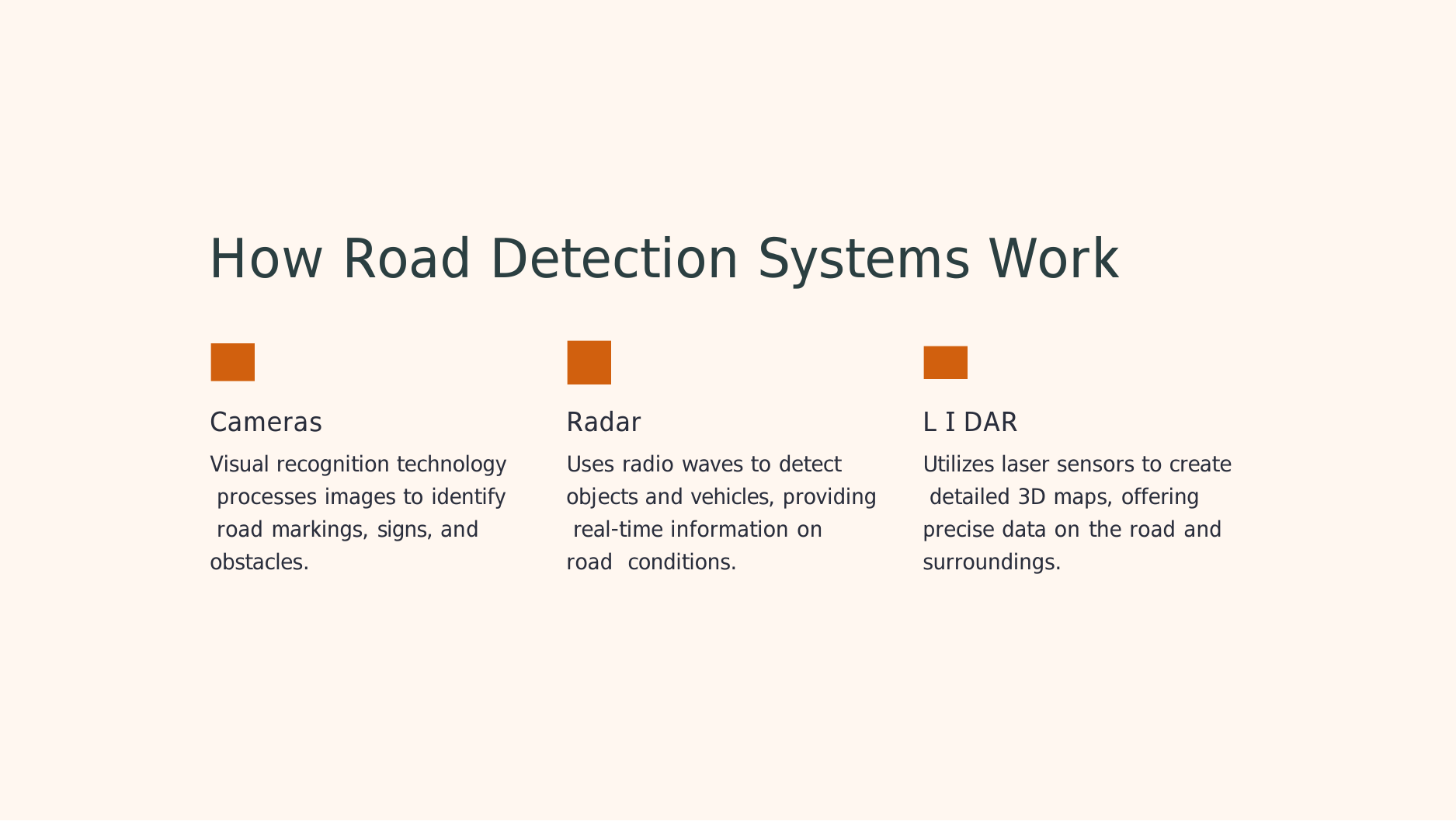

# How Road Detection Systems Work

Cameras
Visual recognition technology  processes images to identify  road markings, signs, and  obstacles.
Radar
Uses radio waves to detect  objects and vehicles, providing  real-time information on road  conditions.
L I DAR
Utilizes laser sensors to create  detailed 3D maps, offering  precise data on the road and  surroundings.